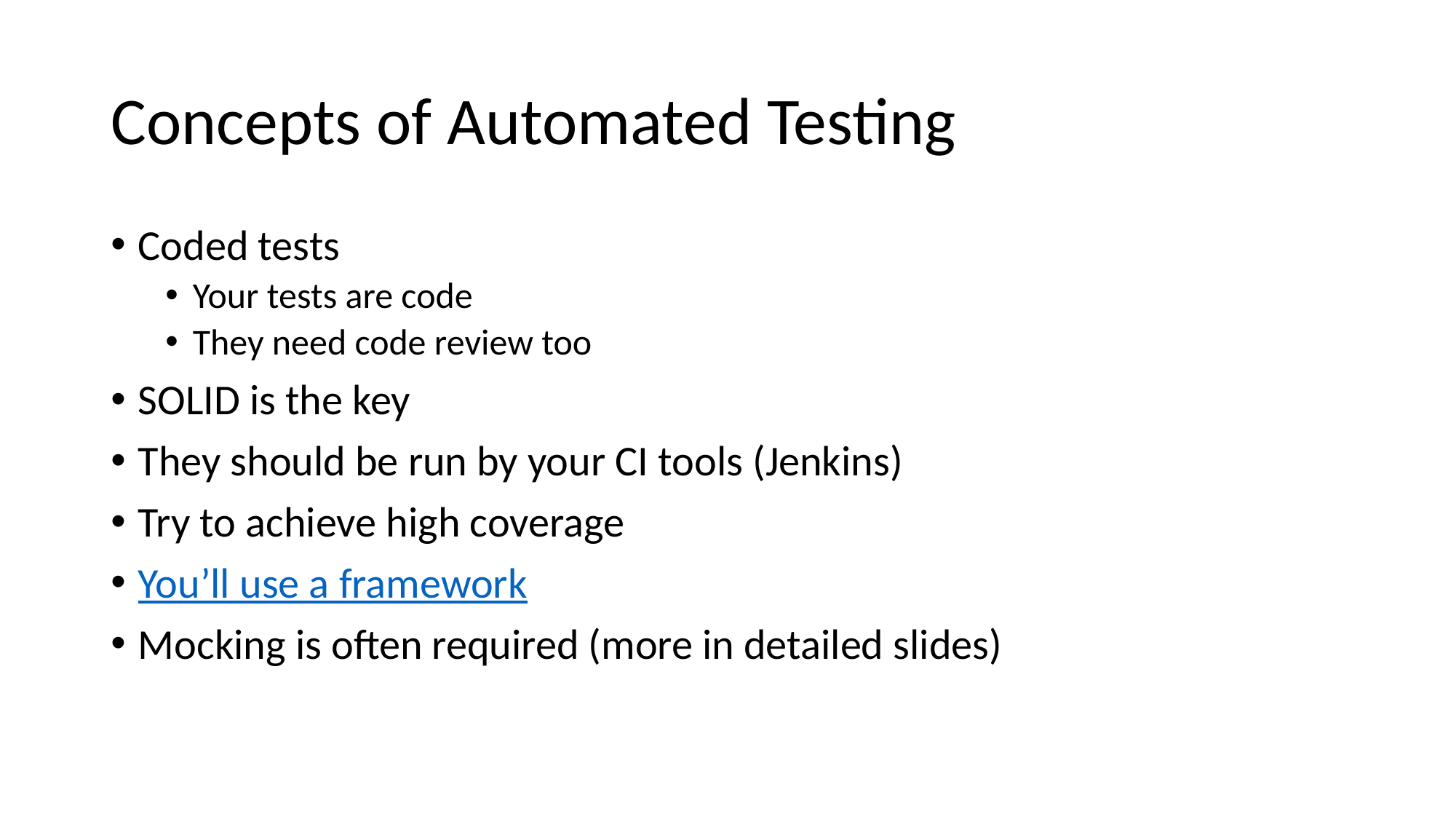

# Concepts of Automated Testing
Coded tests
Your tests are code
They need code review too
SOLID is the key
They should be run by your CI tools (Jenkins)
Try to achieve high coverage
You’ll use a framework
Mocking is often required (more in detailed slides)